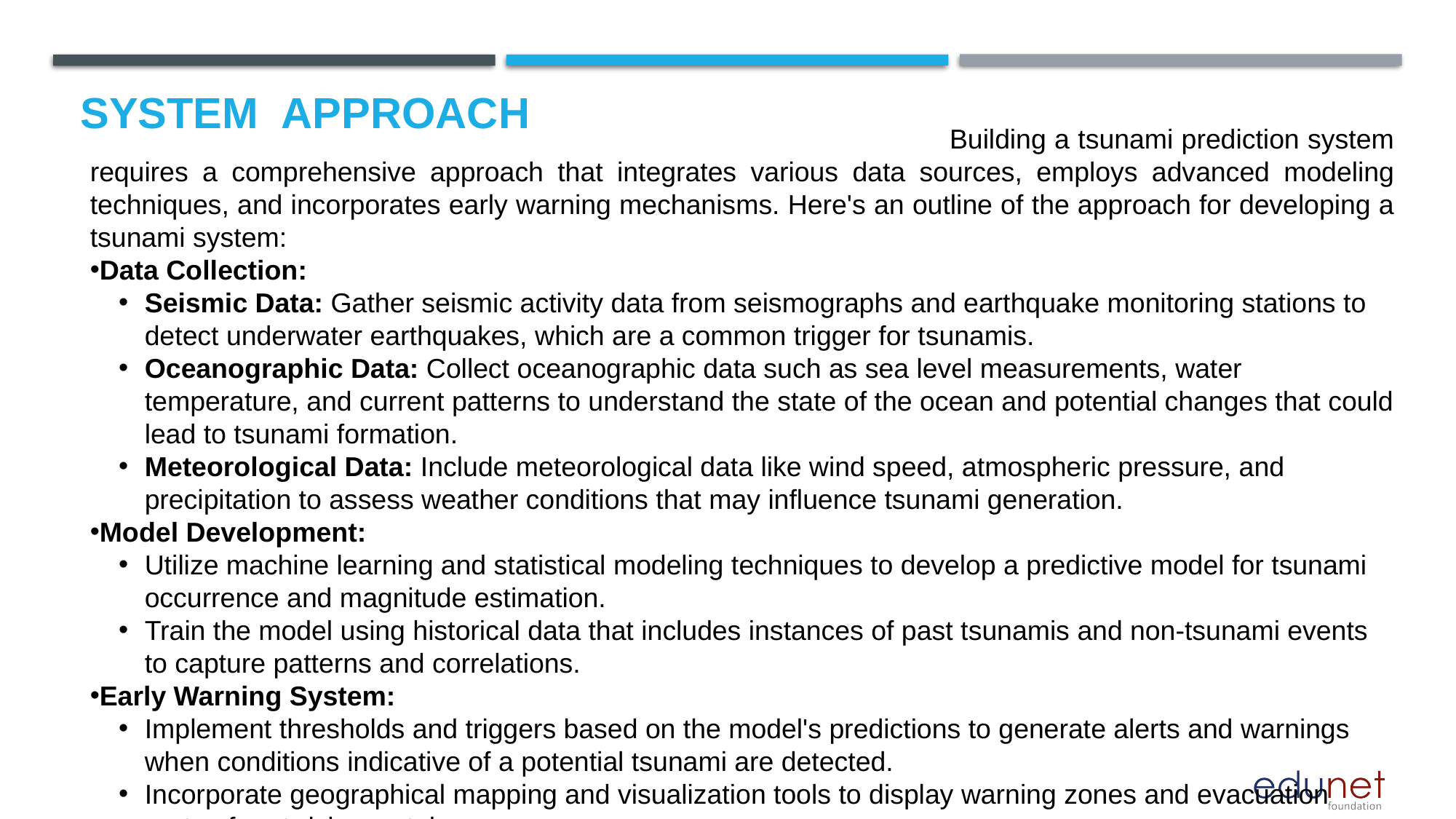

# System  Approach
                                                                                                       Building a tsunami prediction system requires a comprehensive approach that integrates various data sources, employs advanced modeling techniques, and incorporates early warning mechanisms. Here's an outline of the approach for developing a tsunami system:
Data Collection:
Seismic Data: Gather seismic activity data from seismographs and earthquake monitoring stations to detect underwater earthquakes, which are a common trigger for tsunamis.
Oceanographic Data: Collect oceanographic data such as sea level measurements, water temperature, and current patterns to understand the state of the ocean and potential changes that could lead to tsunami formation.
Meteorological Data: Include meteorological data like wind speed, atmospheric pressure, and precipitation to assess weather conditions that may influence tsunami generation.
Model Development:
Utilize machine learning and statistical modeling techniques to develop a predictive model for tsunami occurrence and magnitude estimation.
Train the model using historical data that includes instances of past tsunamis and non-tsunami events to capture patterns and correlations.
Early Warning System:
Implement thresholds and triggers based on the model's predictions to generate alerts and warnings when conditions indicative of a potential tsunami are detected.
Incorporate geographical mapping and visualization tools to display warning zones and evacuation routes for at-risk coastal areas.